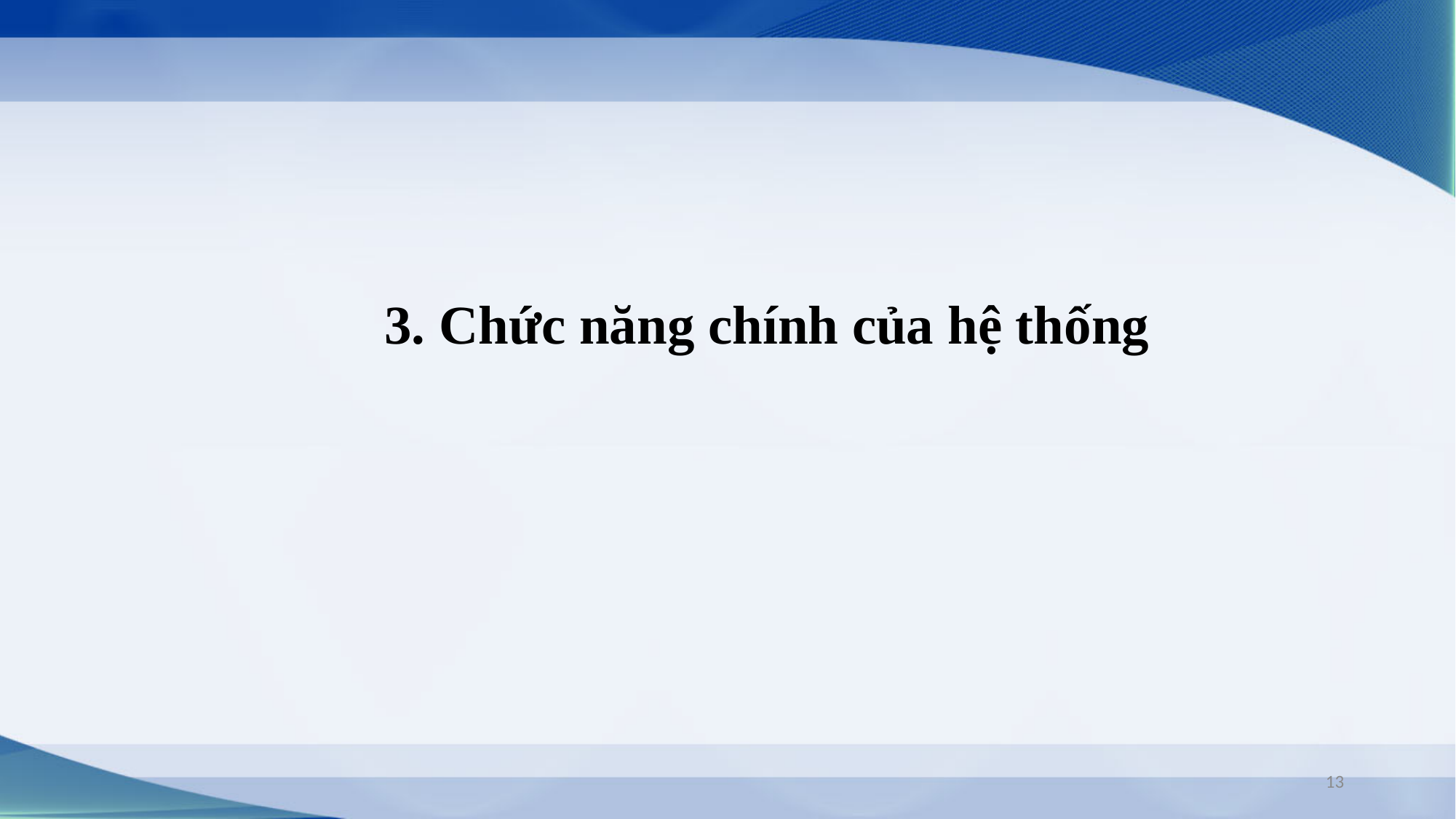

3. Chức năng chính của hệ thống
13